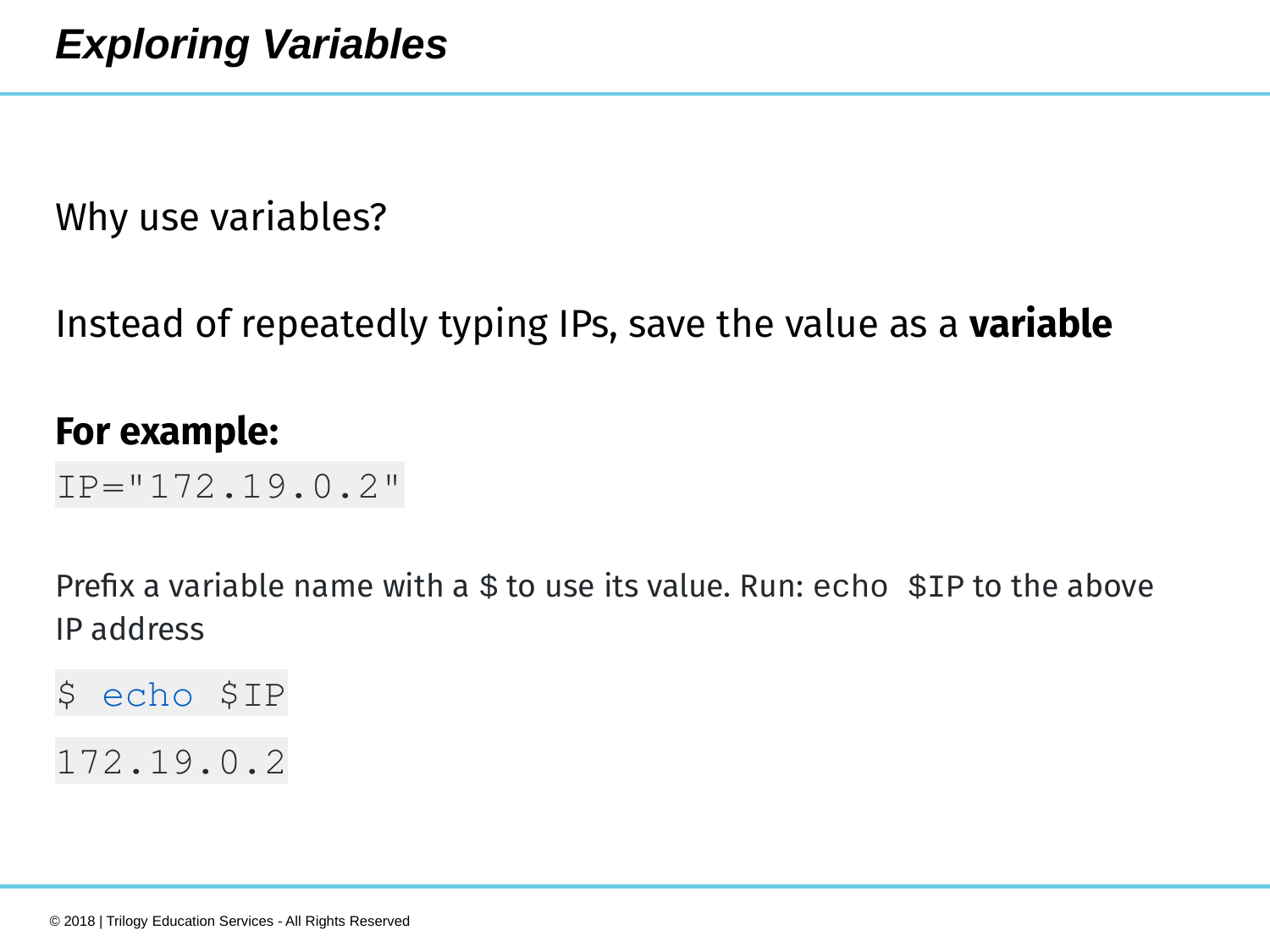

# Exploring Variables

Why use variables?

Instead of repeatedly typing IPs, save the value as a variable

For example:
IP="172.19.0.2"

Prefix a variable name with a $ to use its value. Run: echo $IP to the above IP address
$ echo $IP
172.19.0.2